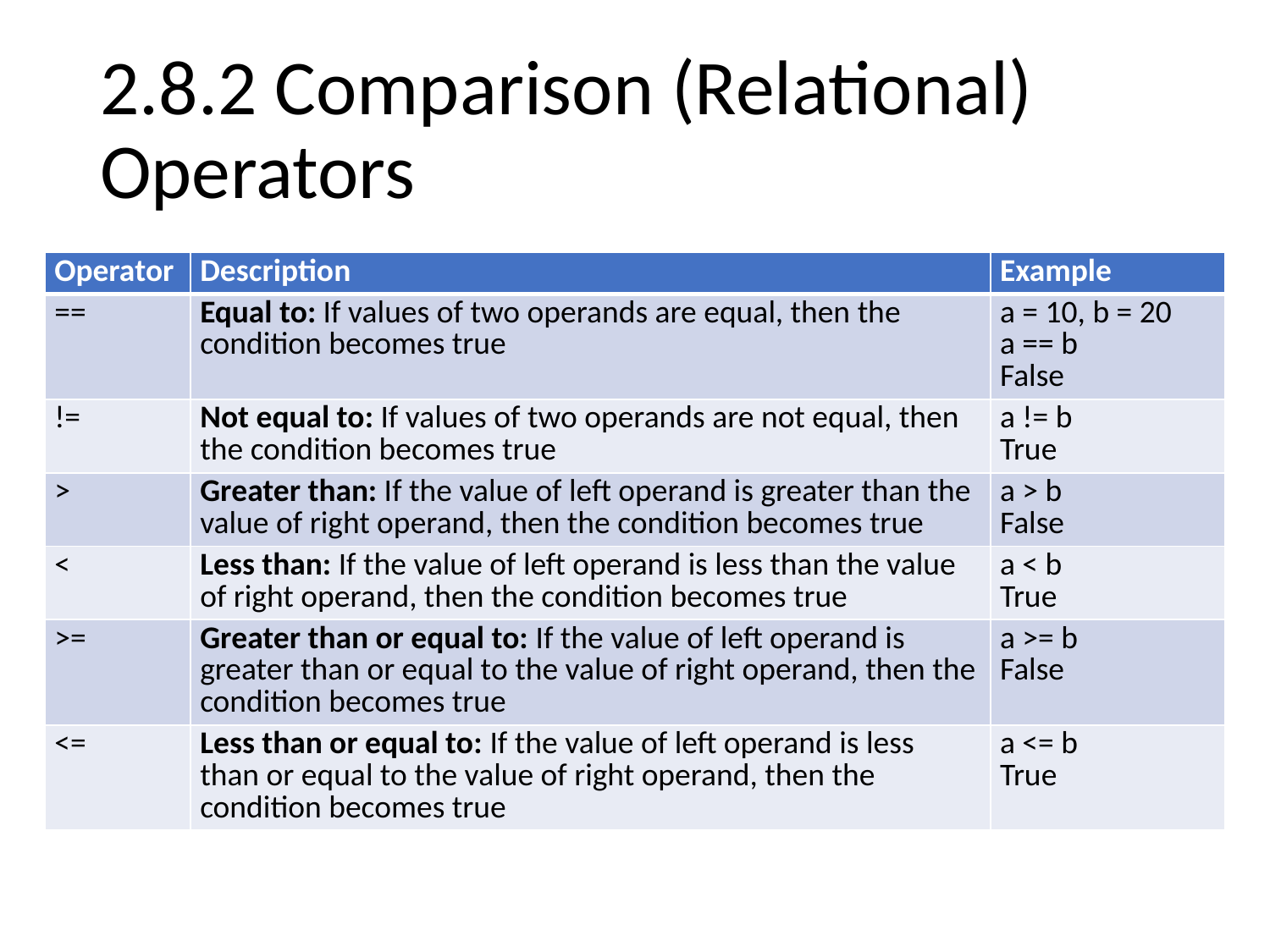

# 2.8.2 Comparison (Relational) Operators
| Operator | Description | Example |
| --- | --- | --- |
| == | Equal to: If values of two operands are equal, then the condition becomes true | a = 10, b = 20 a == b False |
| != | Not equal to: If values of two operands are not equal, then the condition becomes true | a != b True |
| > | Greater than: If the value of left operand is greater than the value of right operand, then the condition becomes true | a > b False |
| < | Less than: If the value of left operand is less than the value of right operand, then the condition becomes true | a < b True |
| >= | Greater than or equal to: If the value of left operand is greater than or equal to the value of right operand, then the condition becomes true | a >= b False |
| <= | Less than or equal to: If the value of left operand is less than or equal to the value of right operand, then the condition becomes true | a <= b True |